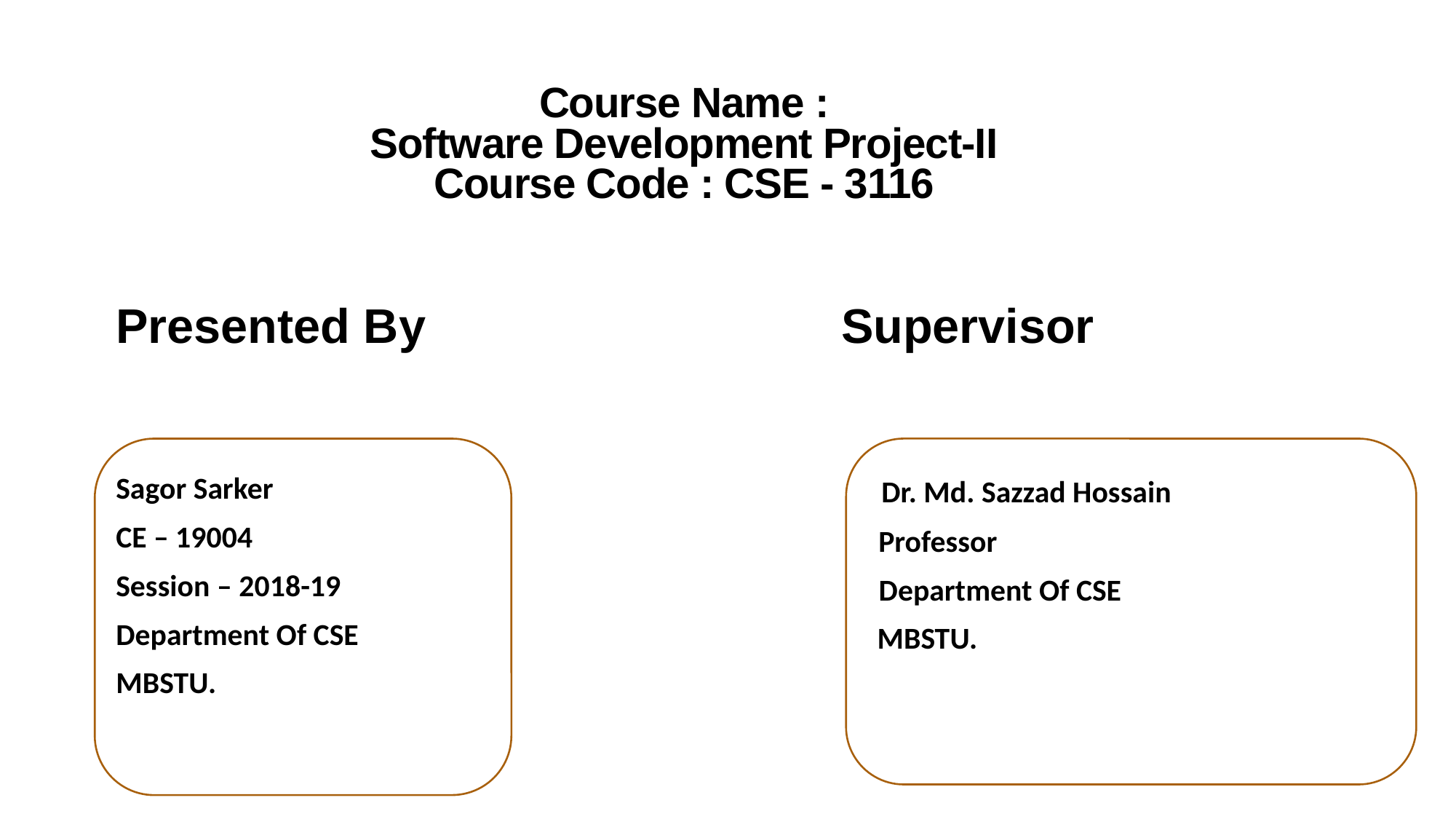

# Course Name : Software Development Project-II Course Code : CSE - 3116
Presented By

Sagor Sarker
CE – 19004
Session – 2018-19
Department Of CSE
MBSTU.

      Supervisor

                        Dr. Md. Sazzad Hossain
   Professor
                     Department Of CSE
MBSTU.